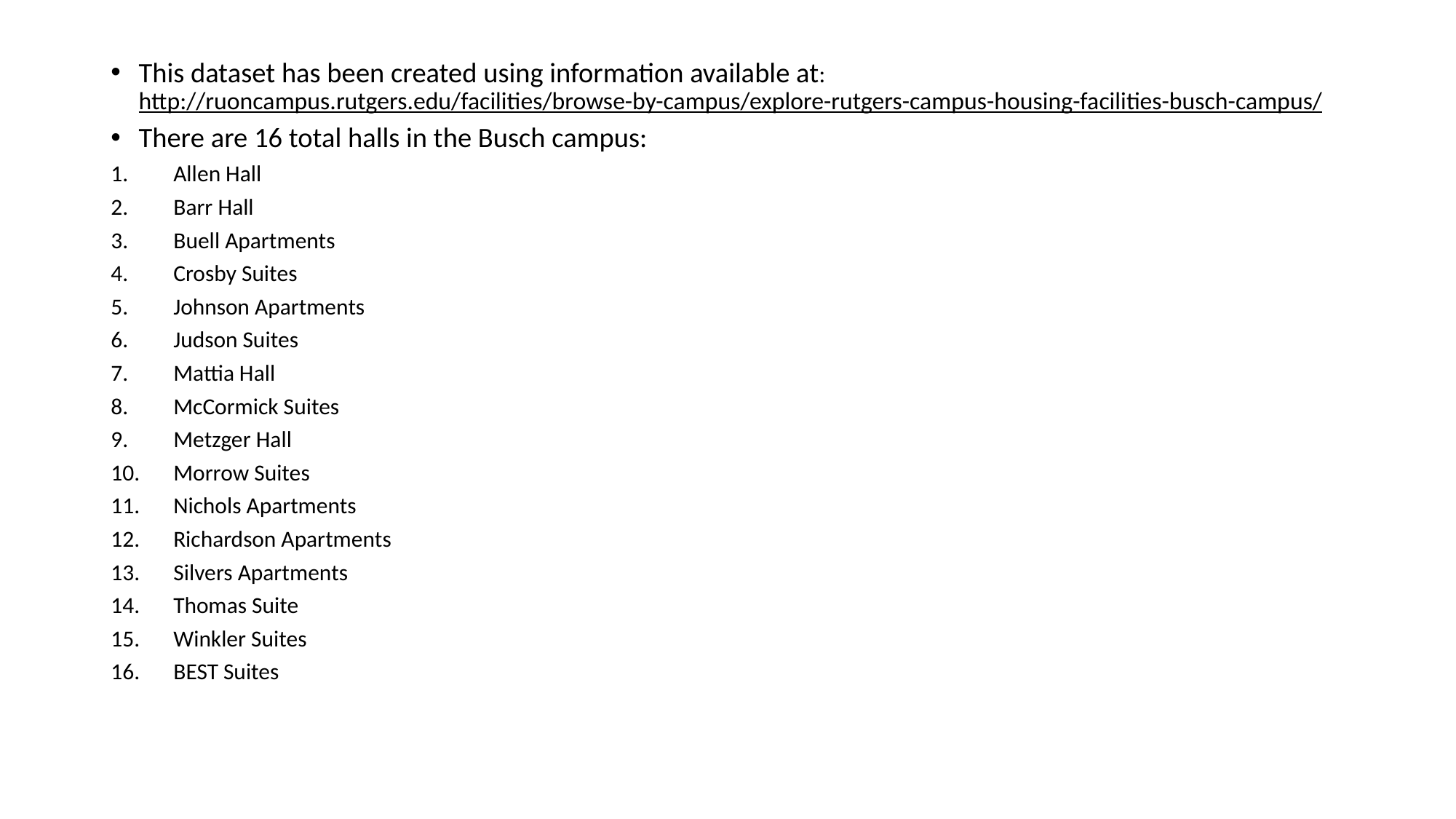

This dataset has been created using information available at:
http://ruoncampus.rutgers.edu/facilities/browse-by-campus/explore-rutgers-campus-housing-facilities-busch-campus/
There are 16 total halls in the Busch campus:
Allen Hall
Barr Hall
Buell Apartments
Crosby Suites
Johnson Apartments
Judson Suites
Mattia Hall
McCormick Suites
Metzger Hall
Morrow Suites
Nichols Apartments
Richardson Apartments
Silvers Apartments
Thomas Suite
Winkler Suites
BEST Suites